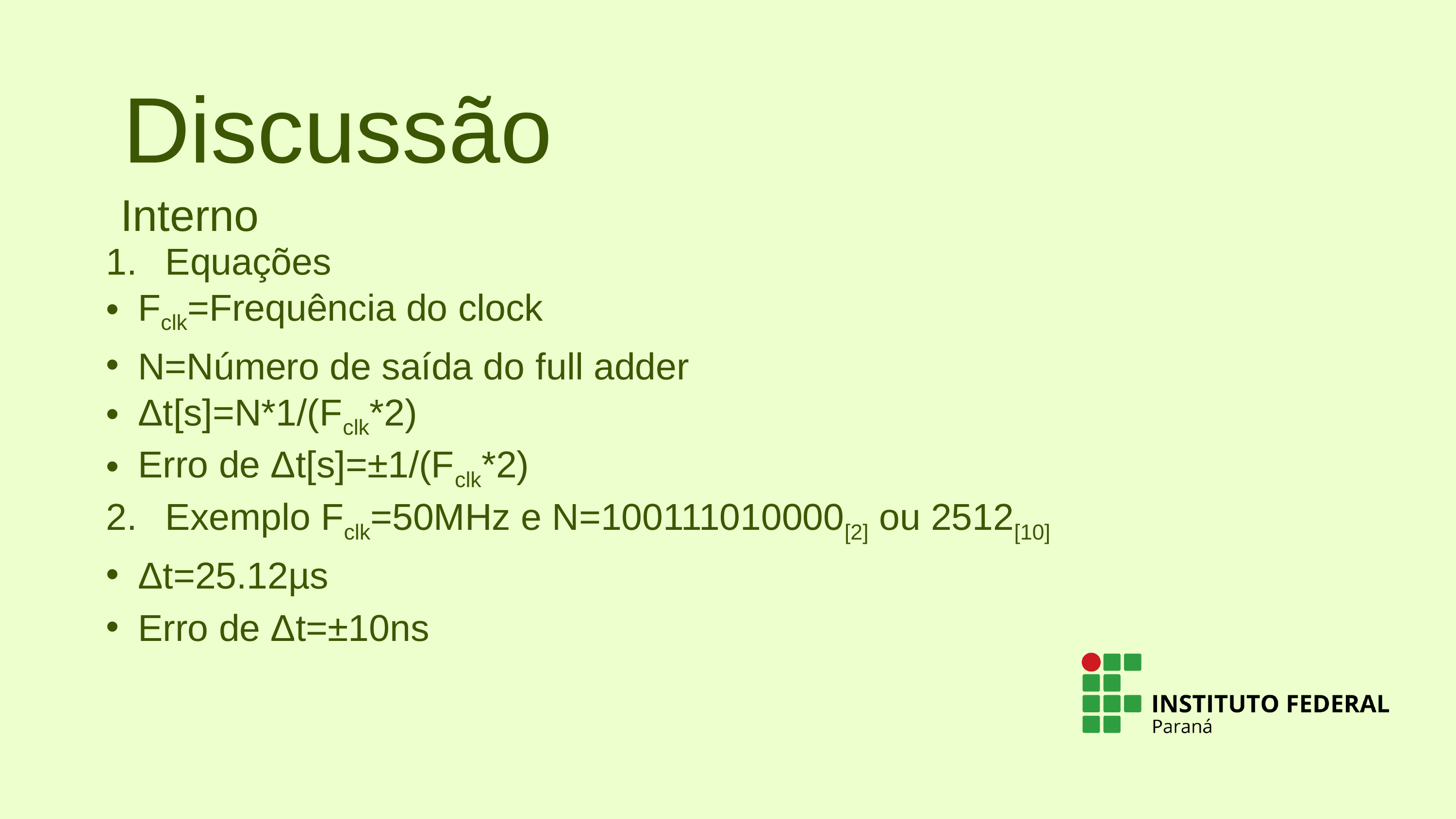

Discussão
Interno
Equações
Fclk=Frequência do clock
N=Número de saída do full adder
Δt[s]=N*1/(Fclk*2)
Erro de Δt[s]=±1/(Fclk*2)
Exemplo Fclk=50MHz e N=100111010000[2] ou 2512[10]
Δt=25.12µs
Erro de Δt=±10ns